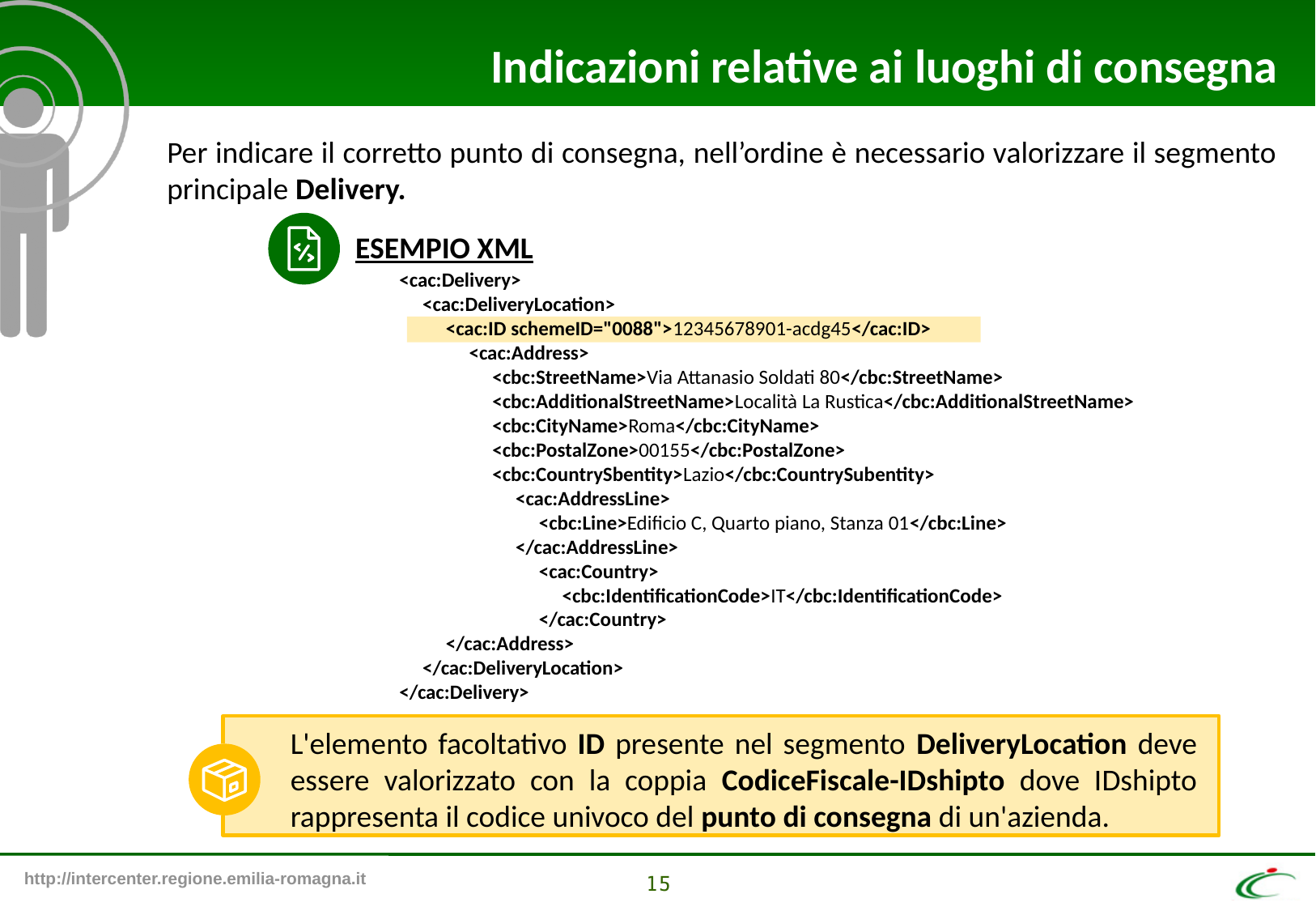

Indicazioni relative ai luoghi di consegna
Per indicare il corretto punto di consegna, nell’ordine è necessario valorizzare il segmento principale Delivery.

    ESEMPIO XML
<cac:Delivery>
     <cac:DeliveryLocation>
          <cac:ID schemeID="0088">12345678901-acdg45</cac:ID>
               <cac:Address>
                    <cbc:StreetName>Via Attanasio Soldati 80</cbc:StreetName>
                    <cbc:AdditionalStreetName>Località La Rustica</cbc:AdditionalStreetName>
                    <cbc:CityName>Roma</cbc:CityName>
                    <cbc:PostalZone>00155</cbc:PostalZone>
                    <cbc:CountrySbentity>Lazio</cbc:CountrySubentity>
                         <cac:AddressLine>
                              <cbc:Line>Edificio C, Quarto piano, Stanza 01</cbc:Line>
                         </cac:AddressLine>
                              <cac:Country>
                                   <cbc:IdentificationCode>IT</cbc:IdentificationCode>
                              </cac:Country>
          </cac:Address>
     </cac:DeliveryLocation>
</cac:Delivery>

L'elemento facoltativo ID presente nel segmento DeliveryLocation deve essere valorizzato con la coppia CodiceFiscale-IDshipto dove IDshipto rappresenta il codice univoco del punto di consegna di un'azienda.

15